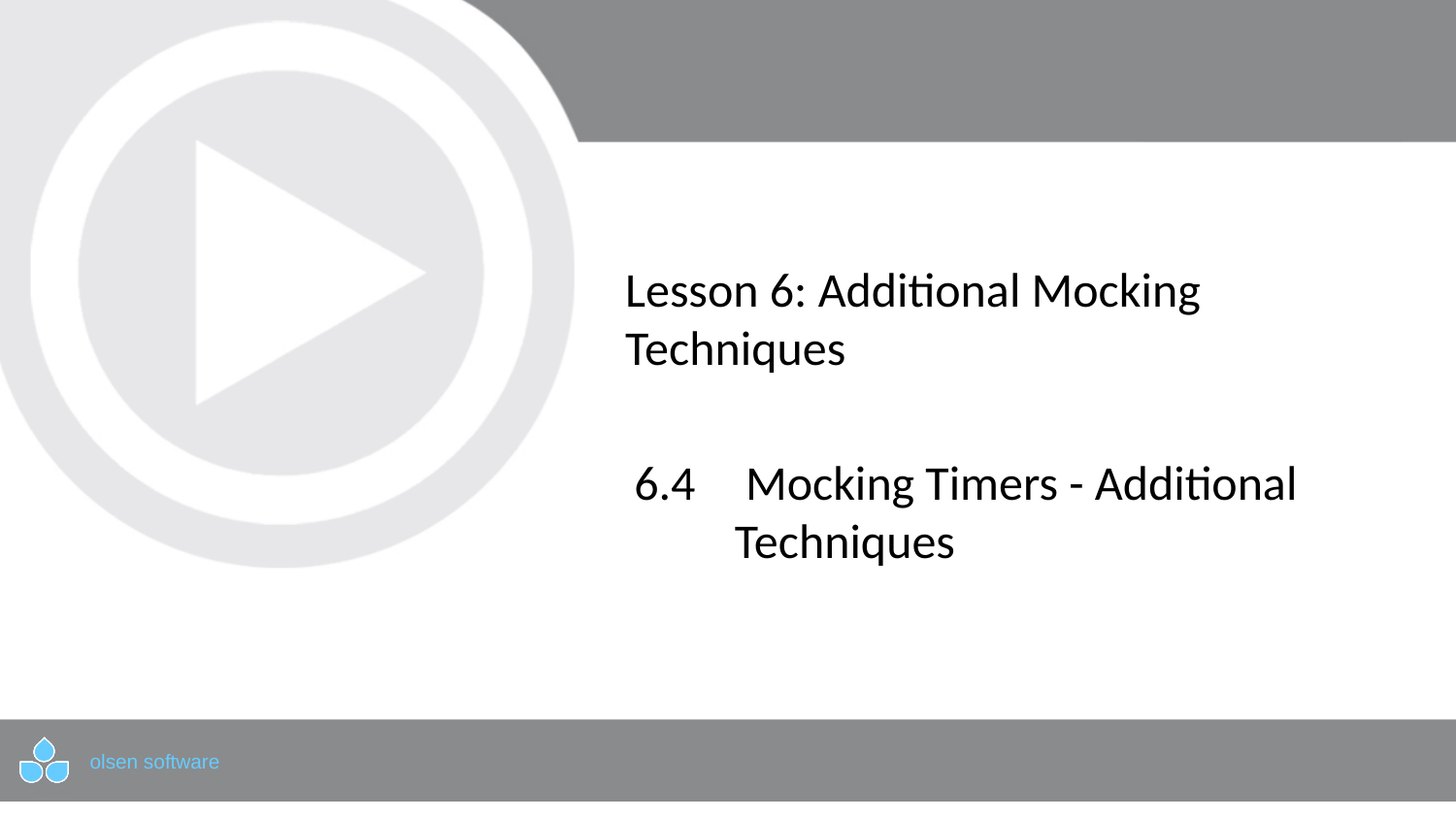

# Lesson 6: Additional Mocking Techniques
6.4	 Mocking Timers - Additional Techniques